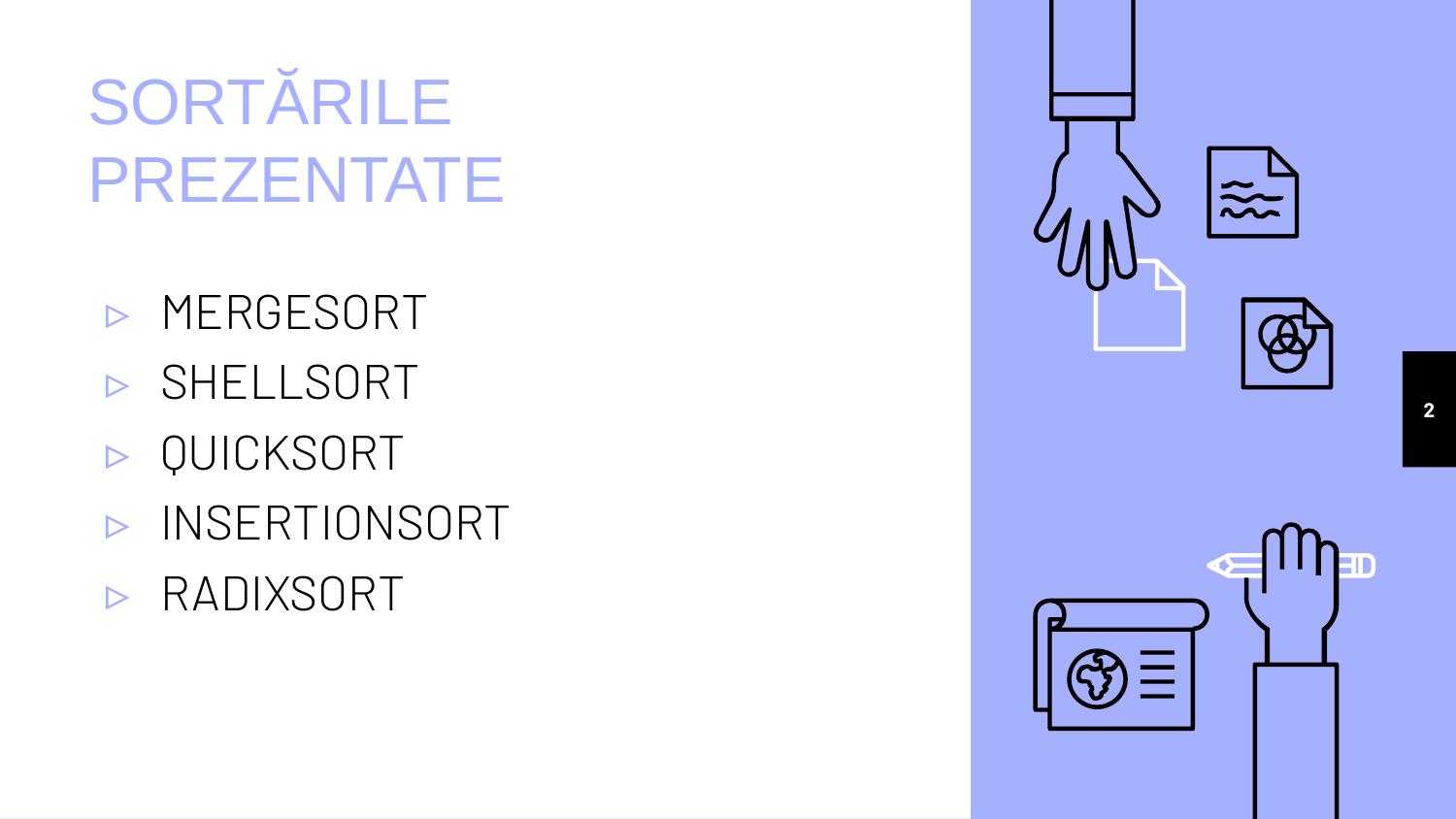

# SORTĂRILE PREZENTATE
MERGESORT
SHELLSORT
QUICKSORT
INSERTIONSORT
RADIXSORT
2